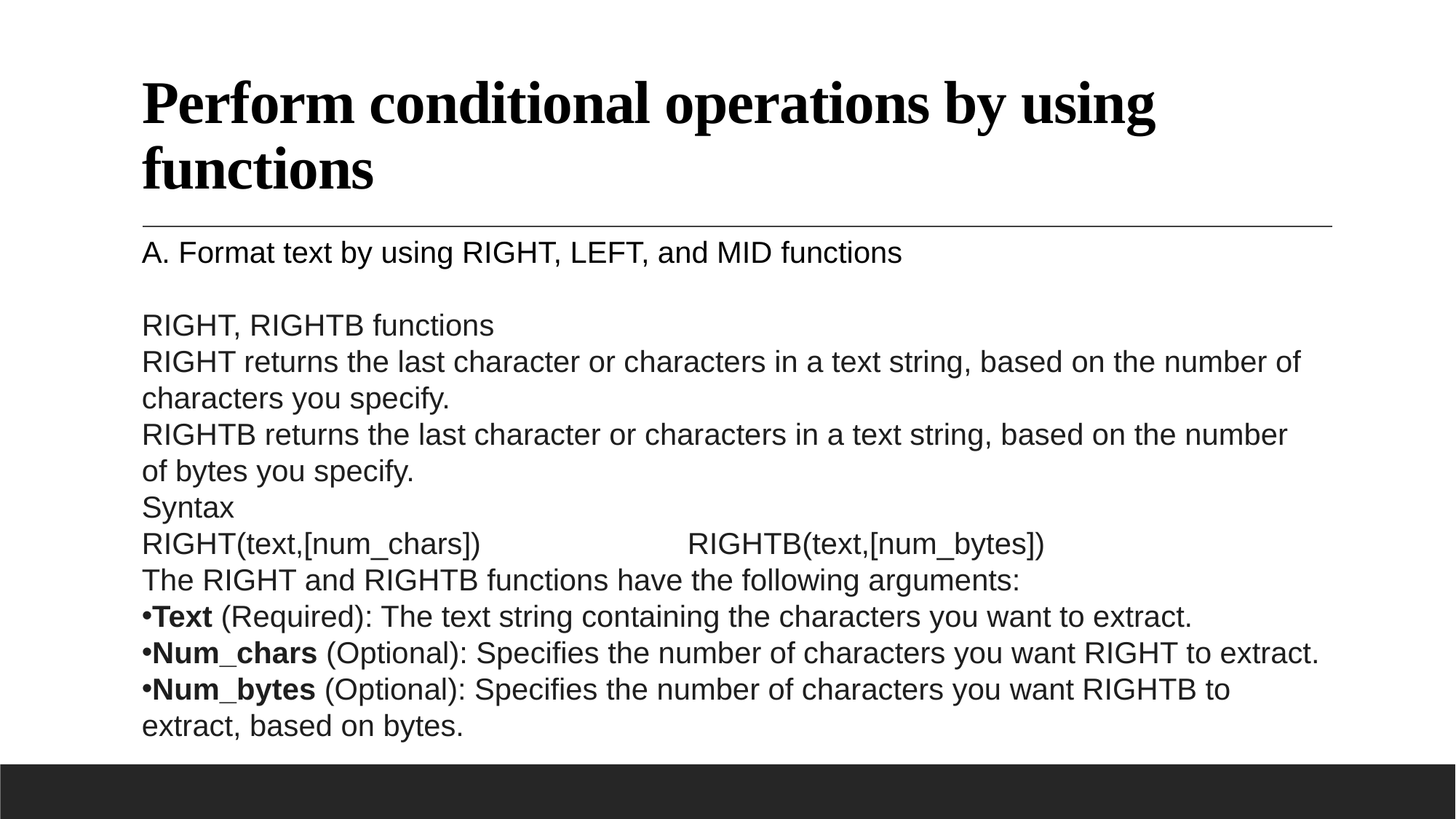

# Perform conditional operations by using functions
A. Format text by using RIGHT, LEFT, and MID functions

RIGHT, RIGHTB functions
RIGHT returns the last character or characters in a text string, based on the number of characters you specify.
RIGHTB returns the last character or characters in a text string, based on the number of bytes you specify.
Syntax
RIGHT(text,[num_chars])		RIGHTB(text,[num_bytes])
The RIGHT and RIGHTB functions have the following arguments:
Text (Required): The text string containing the characters you want to extract.
Num_chars (Optional): Specifies the number of characters you want RIGHT to extract.
Num_bytes (Optional): Specifies the number of characters you want RIGHTB to extract, based on bytes.